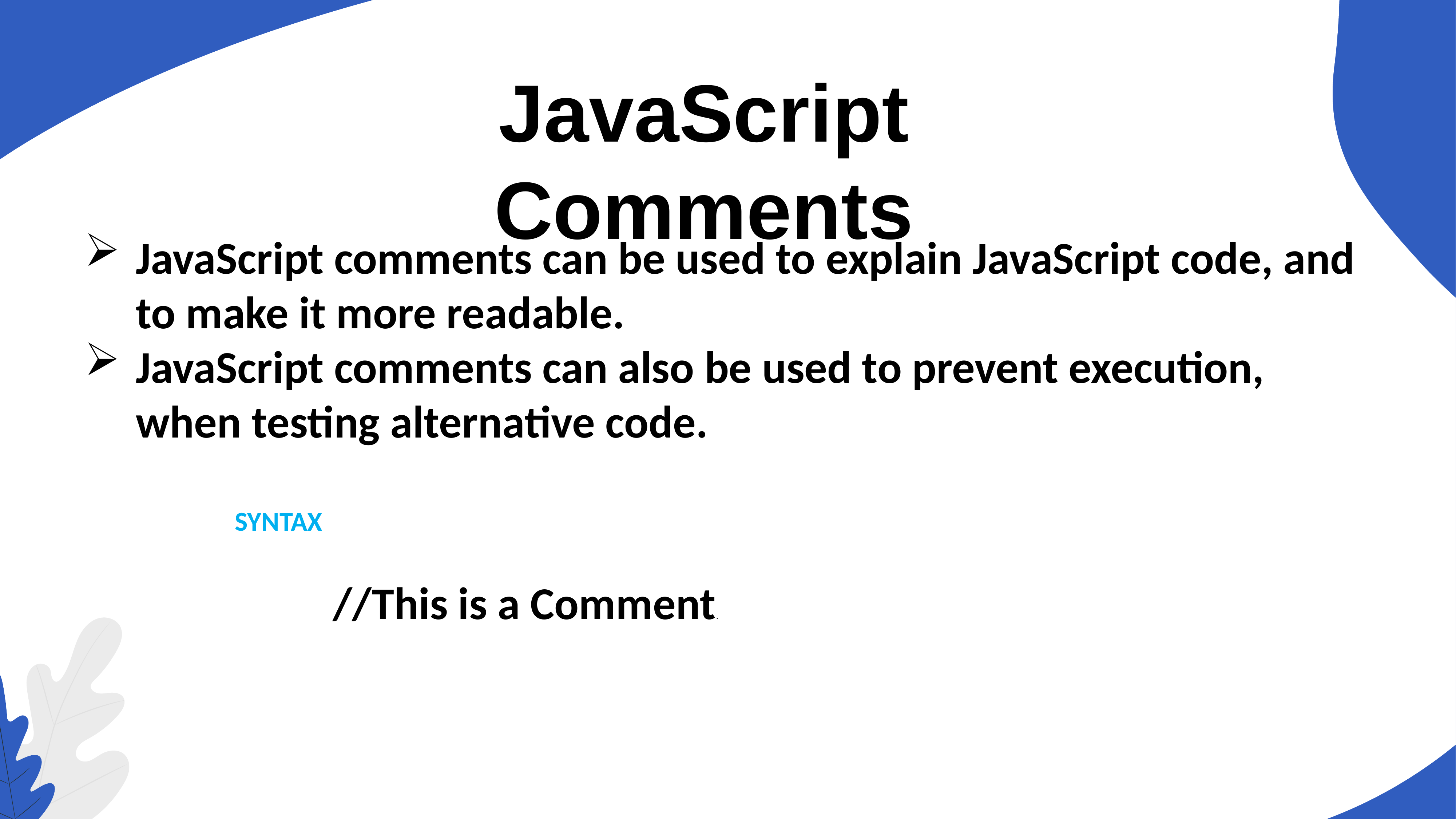

JavaScript Comments
JavaScript comments can be used to explain JavaScript code, and to make it more readable.
JavaScript comments can also be used to prevent execution, when testing alternative code.
SYNTAX
//This is a Comment.